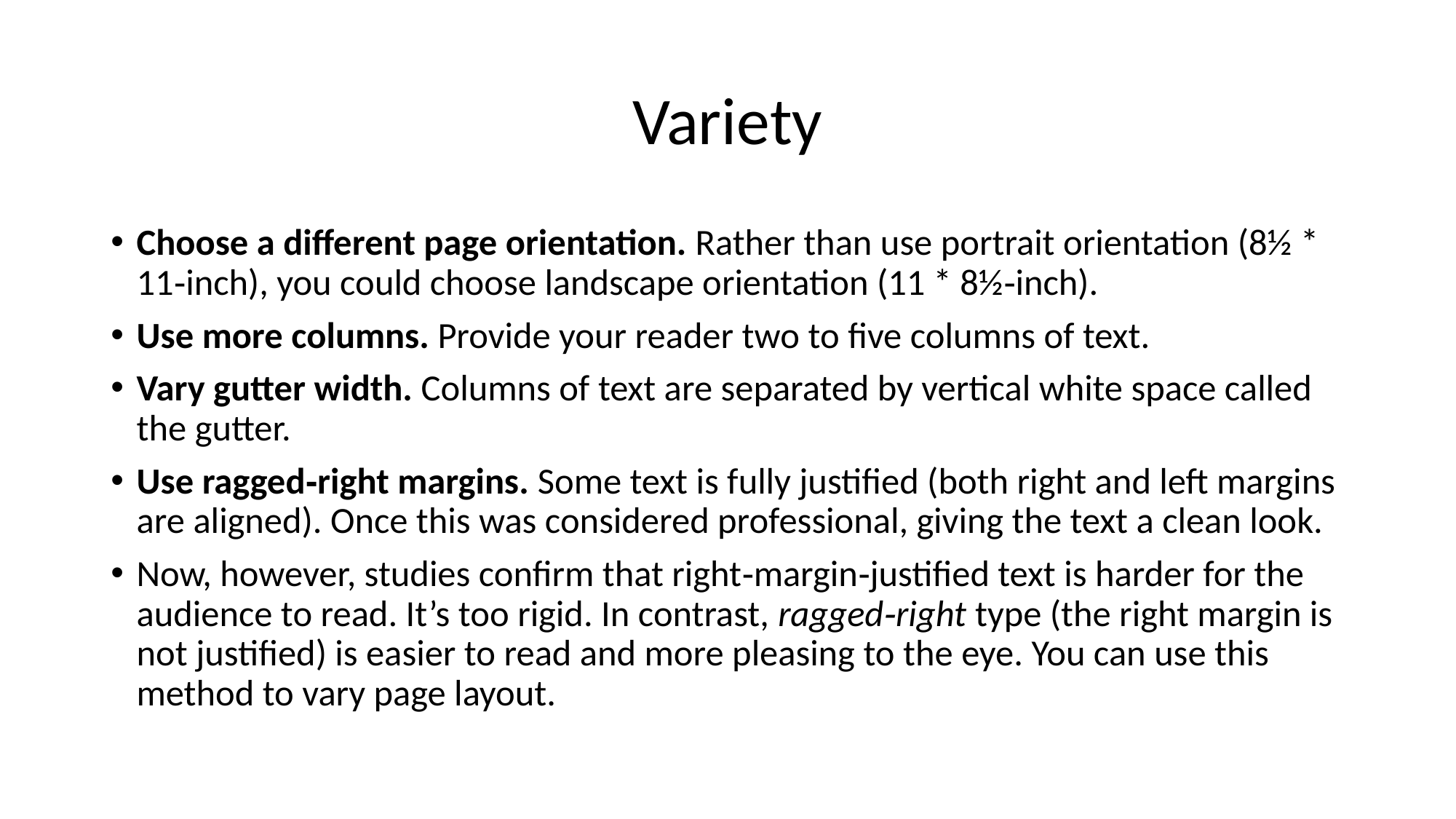

# Variety
Choose a different page orientation. Rather than use portrait orientation (8½ * 11‐inch), you could choose landscape orientation (11 * 8½‐inch).
Use more columns. Provide your reader two to five columns of text.
Vary gutter width. Columns of text are separated by vertical white space called the gutter.
Use ragged‐right margins. Some text is fully justified (both right and left margins are aligned). Once this was considered professional, giving the text a clean look.
Now, however, studies confirm that right‐margin‐justified text is harder for the audience to read. It’s too rigid. In contrast, ragged‐right type (the right margin is not justified) is easier to read and more pleasing to the eye. You can use this method to vary page layout.